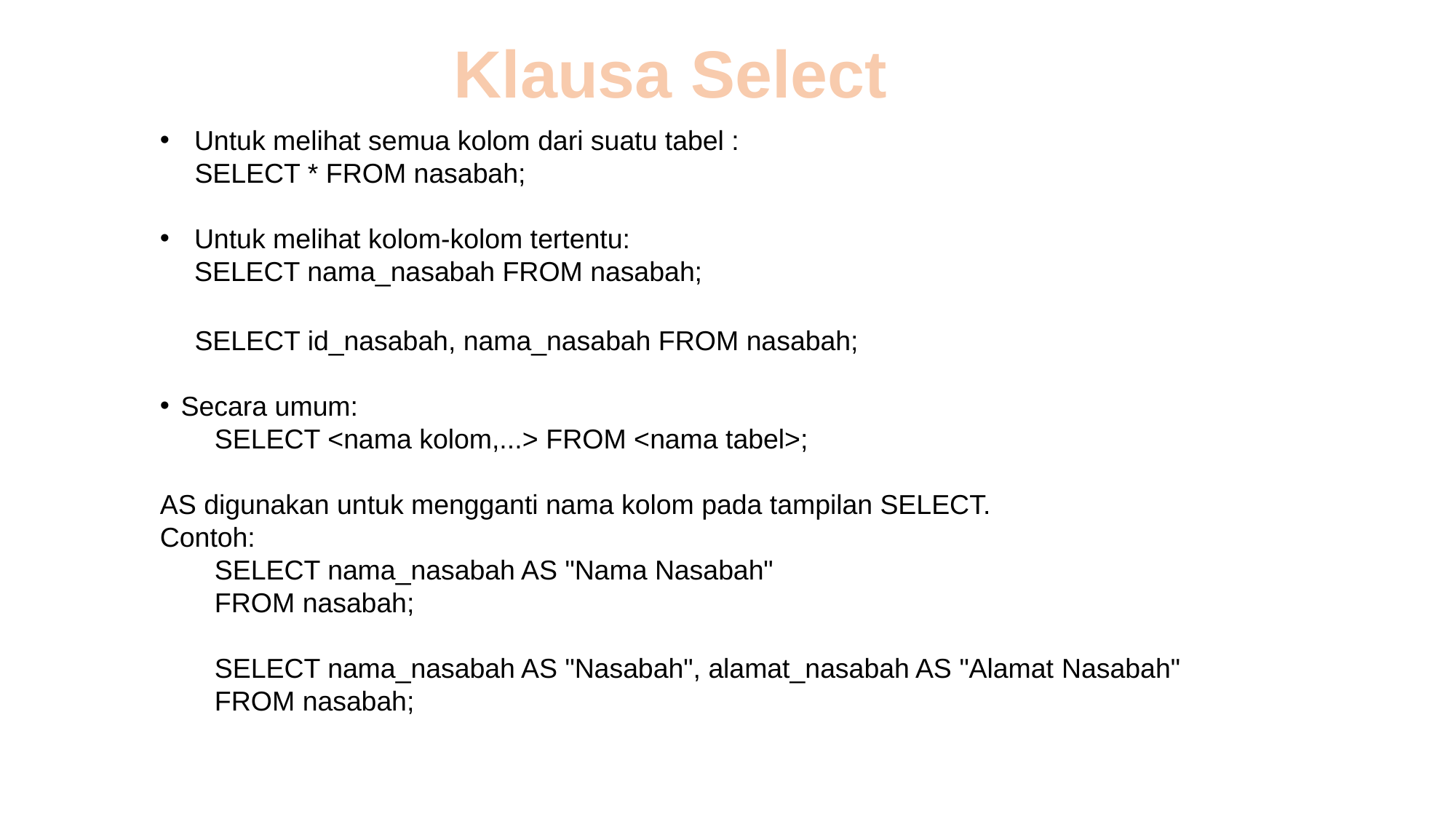

Klausa Select
Untuk melihat semua kolom dari suatu tabel :
SELECT * FROM nasabah;

Untuk melihat kolom-kolom tertentu:
SELECT nama_nasabah FROM nasabah;

SELECT id_nasabah, nama_nasabah FROM nasabah;

Secara umum:
SELECT <nama kolom,...> FROM <nama tabel>;

AS digunakan untuk mengganti nama kolom pada tampilan SELECT.
Contoh:
SELECT nama_nasabah AS "Nama Nasabah"
FROM nasabah;
SELECT nama_nasabah AS "Nasabah", alamat_nasabah AS "Alamat Nasabah"
FROM nasabah;